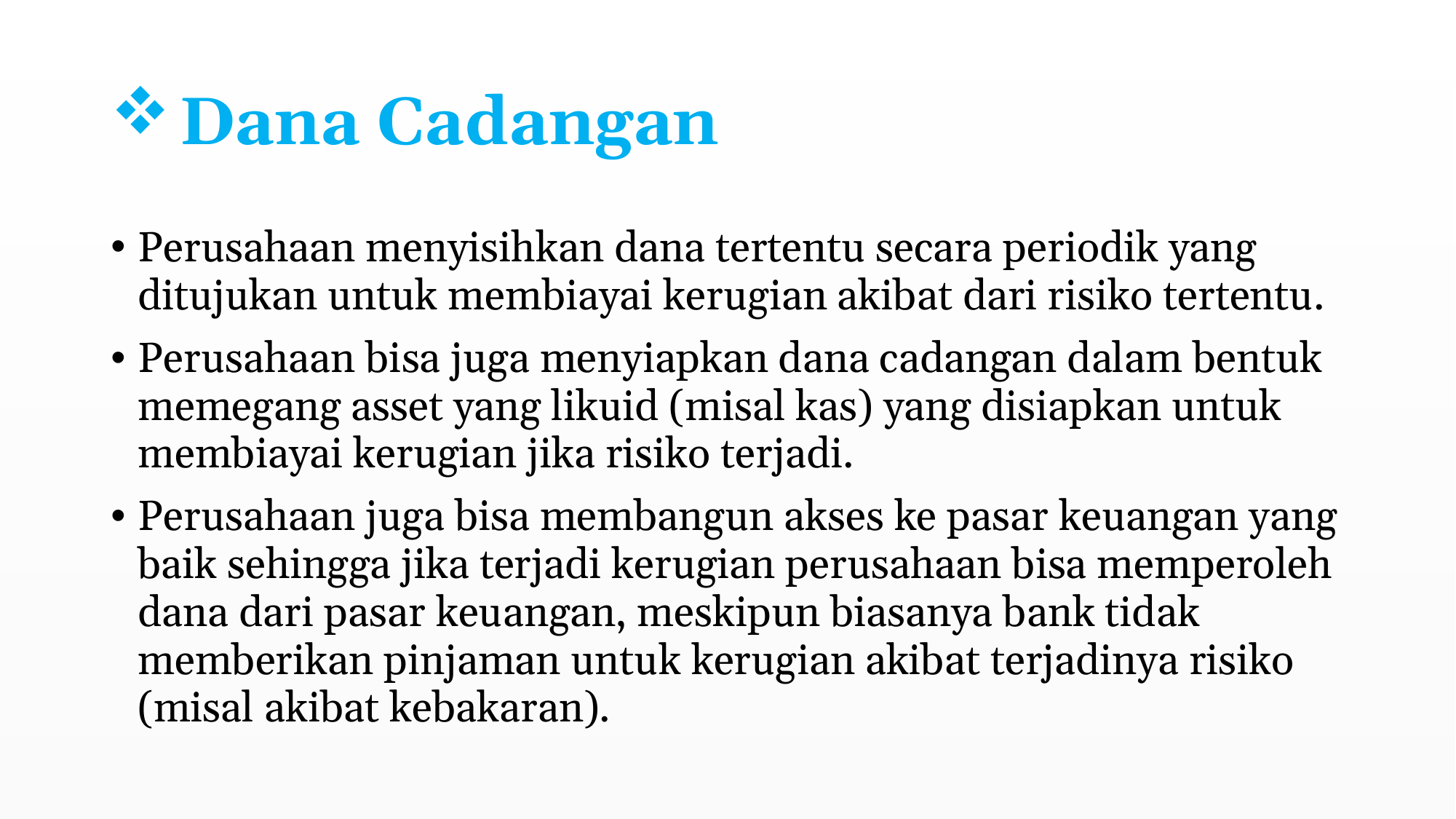

# Dana Cadangan
Perusahaan menyisihkan dana tertentu secara periodik yang ditujukan untuk membiayai kerugian akibat dari risiko tertentu.
Perusahaan bisa juga menyiapkan dana cadangan dalam bentuk memegang asset yang likuid (misal kas) yang disiapkan untuk membiayai kerugian jika risiko terjadi.
Perusahaan juga bisa membangun akses ke pasar keuangan yang baik sehingga jika terjadi kerugian perusahaan bisa memperoleh dana dari pasar keuangan, meskipun biasanya bank tidak memberikan pinjaman untuk kerugian akibat terjadinya risiko (misal akibat kebakaran).